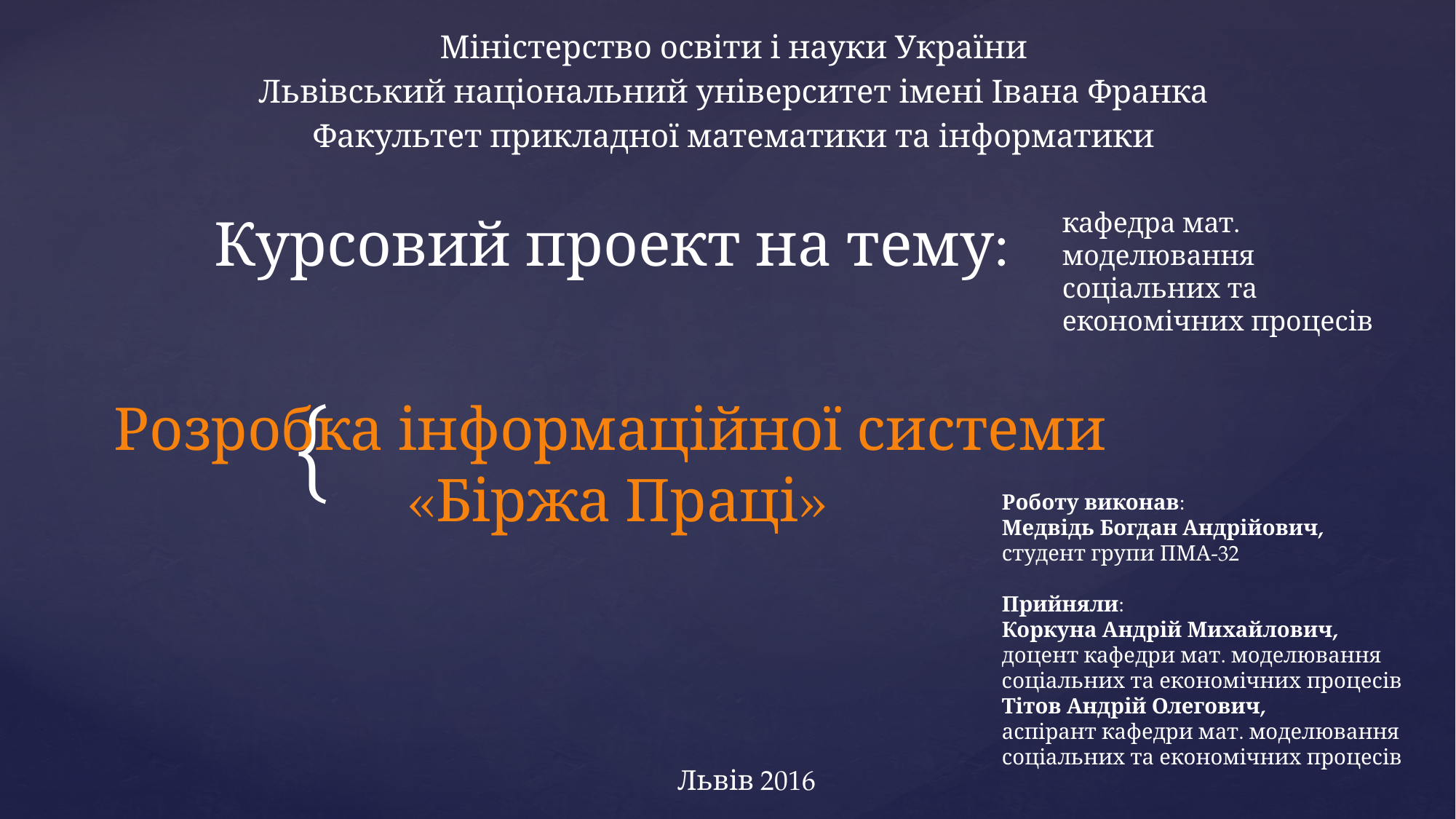

Міністерство освіти і науки України
Львівський національний університет імені Івана Франка
Факультет прикладної математики та інформатики

Курсовий проект на тему:
кафедра мат. моделювання соціальних та економічних процесів
# Розробка інформаційної системи «Біржа Праці»
  Роботу виконав:
  Медвідь Богдан Андрійович,
  студент групи ПМА-32

  Прийняли:
  Коркуна Андрій Михайлович,
  доцент кафедри мат. моделювання
  соціальних та економічних процесів
  Тітов Андрій Олегович,
  аспірант кафедри мат. моделювання
  соціальних та економічних процесів

Львів 2016